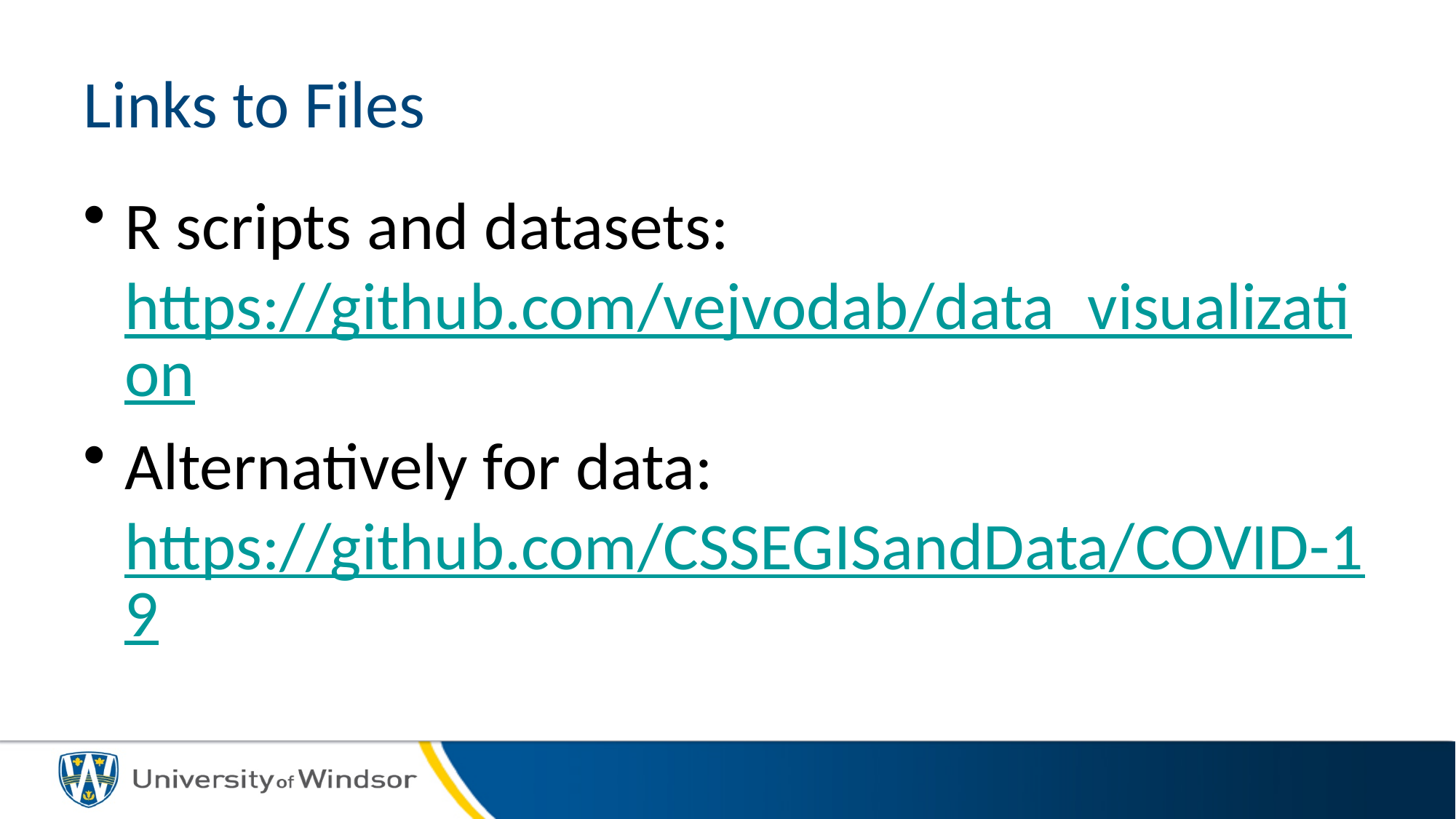

# Links to Files
R scripts and datasets: https://github.com/vejvodab/data_visualization
Alternatively for data: https://github.com/CSSEGISandData/COVID-19